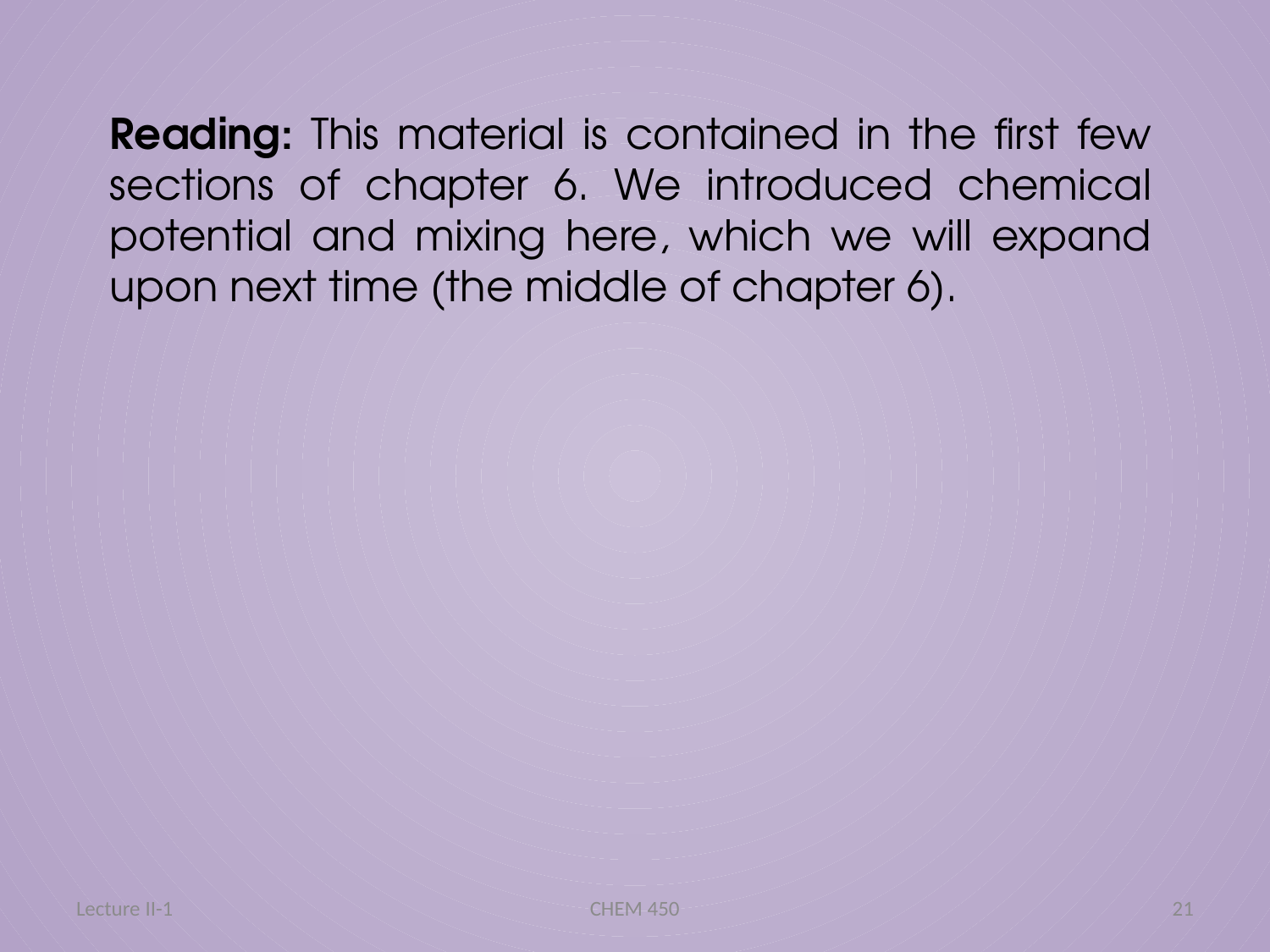

Reading: This material is contained in the first few sections of chapter 6. We introduced chemical potential and mixing here, which we will expand upon next time (the middle of chapter 6).

Lecture II-1
CHEM 450
21